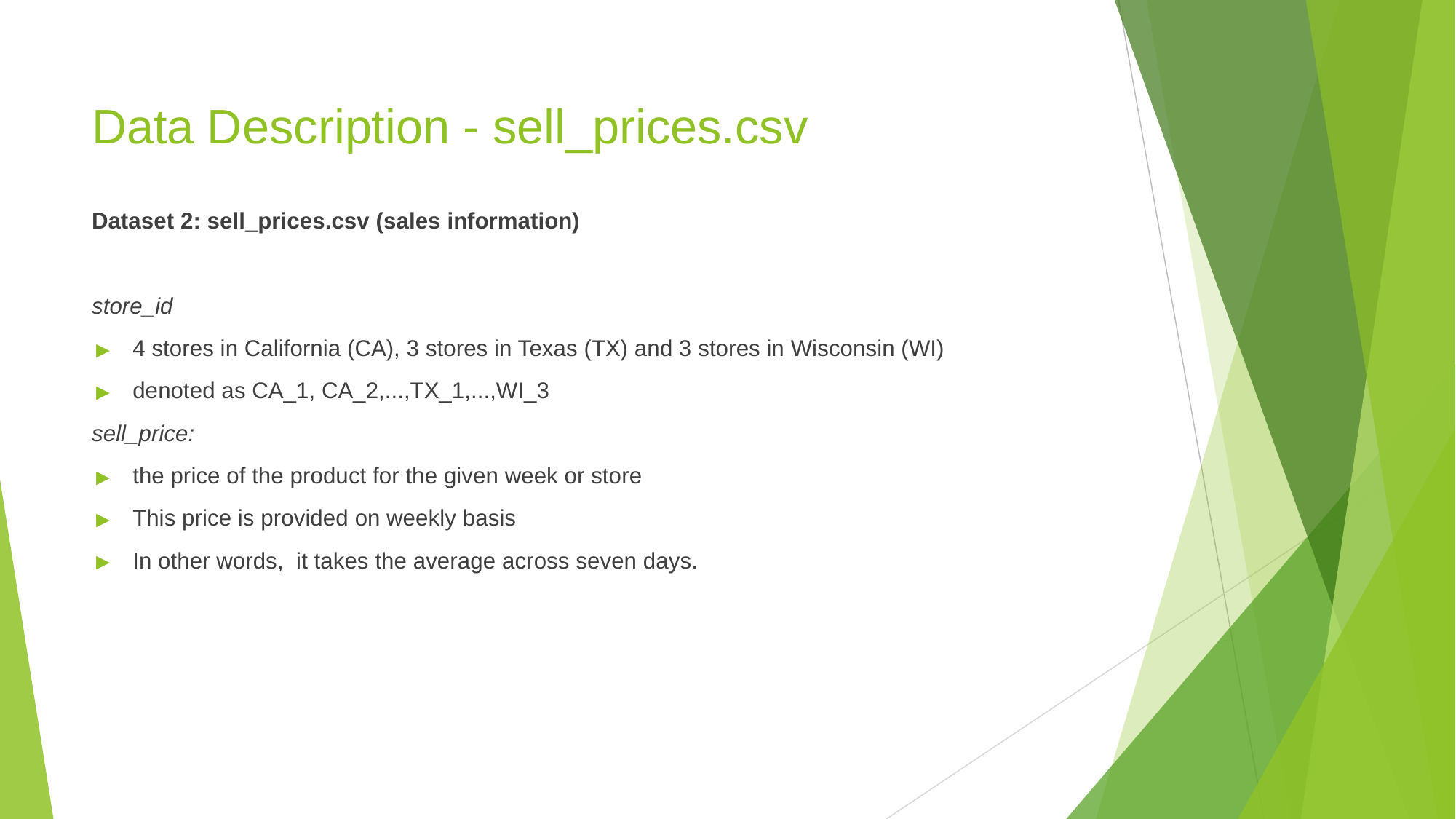

# Data Description - sell_prices.csv
Dataset 2: sell_prices.csv (sales information)

store_id
4 stores in California (CA), 3 stores in Texas (TX) and 3 stores in Wisconsin (WI)
denoted as CA_1, CA_2,...,TX_1,...,WI_3
sell_price:
the price of the product for the given week or store
This price is provided on weekly basis
In other words,  it takes the average across seven days.